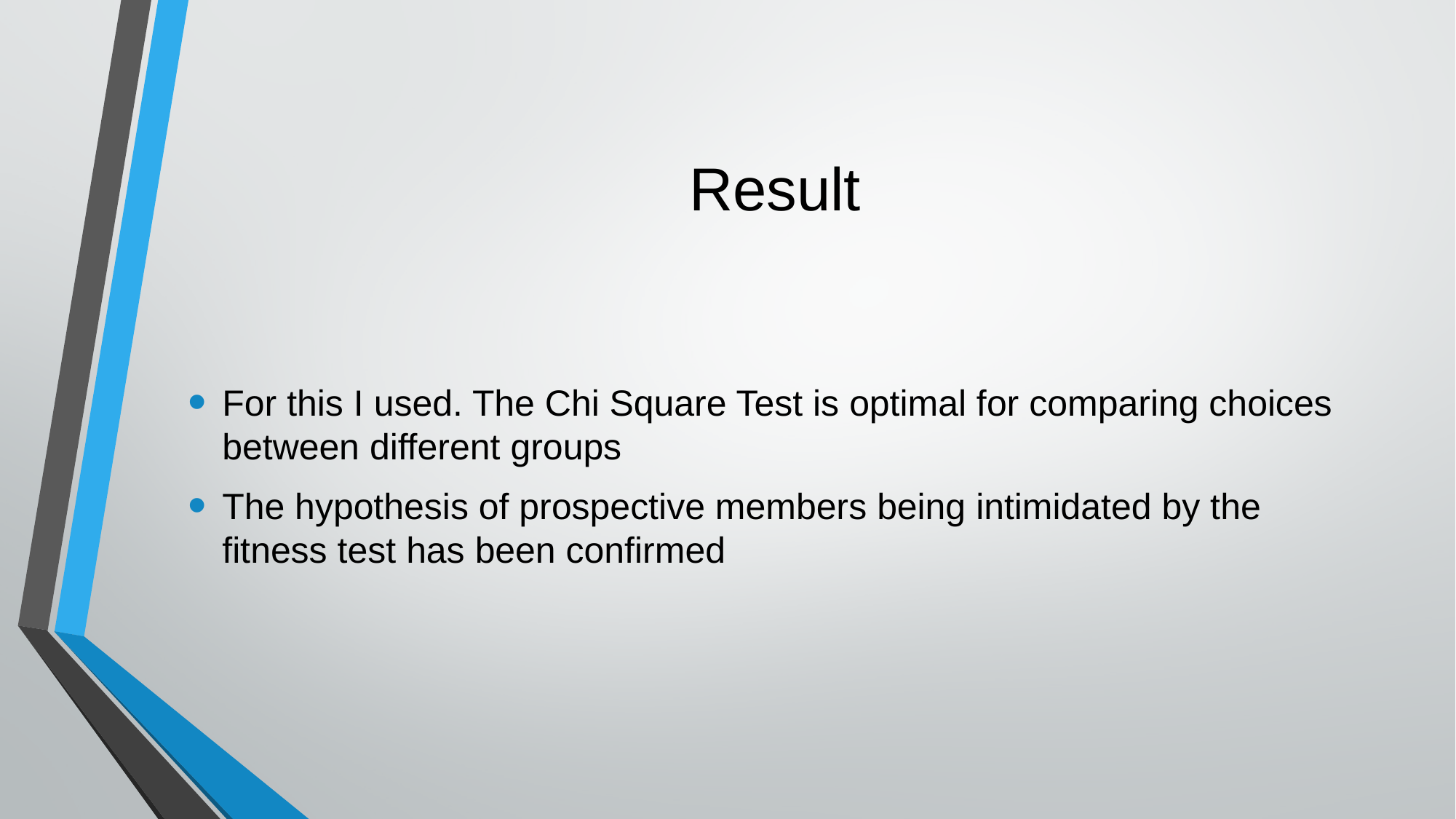

# Result
For this I used. The Chi Square Test is optimal for comparing choices between different groups
The hypothesis of prospective members being intimidated by the fitness test has been confirmed